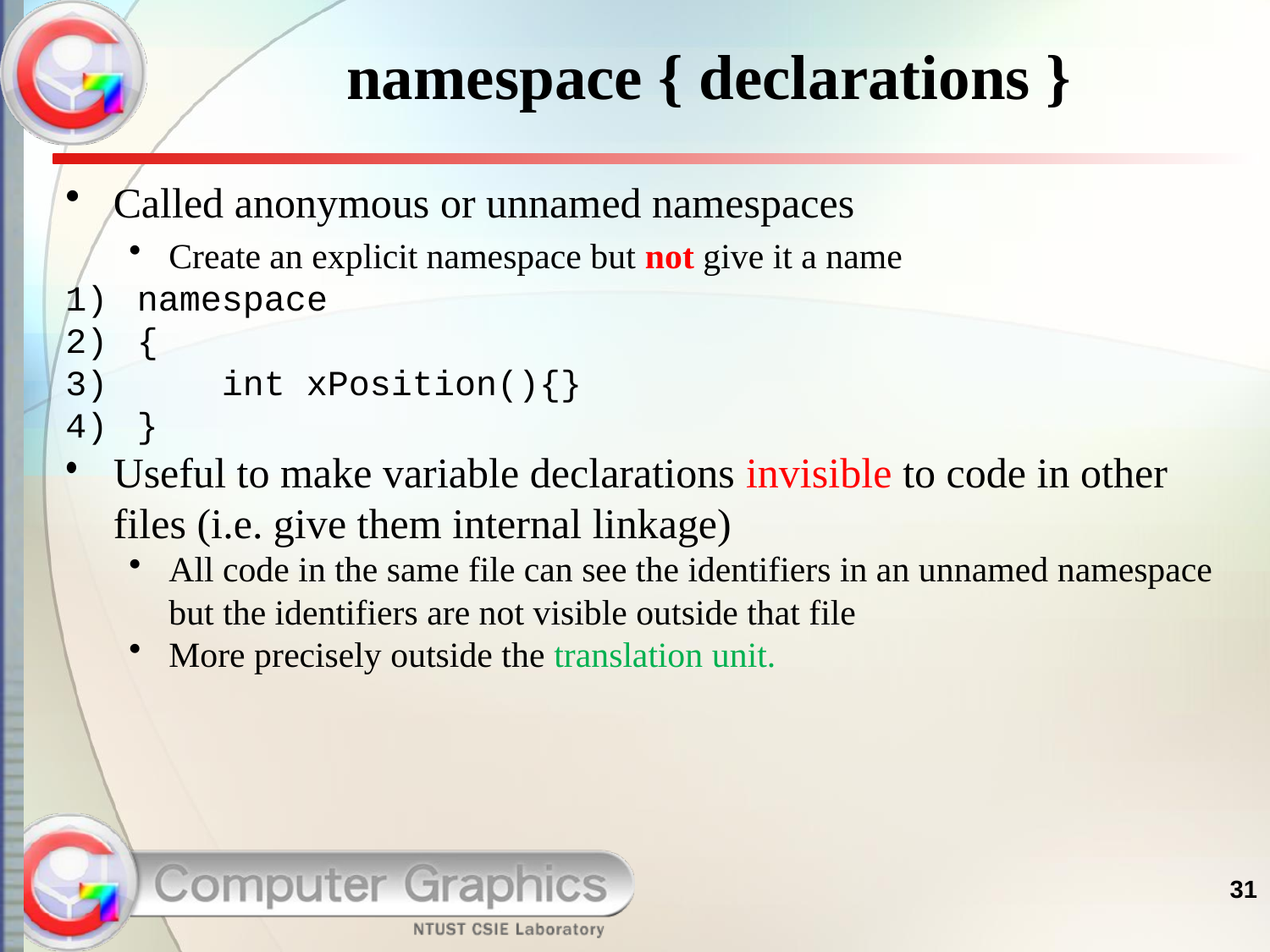

# namespace { declarations }
Called anonymous or unnamed namespaces
Create an explicit namespace but not give it a name
namespace
{
    int xPosition(){}
}
Useful to make variable declarations invisible to code in other files (i.e. give them internal linkage)
All code in the same file can see the identifiers in an unnamed namespace but the identifiers are not visible outside that file
More precisely outside the translation unit.
31